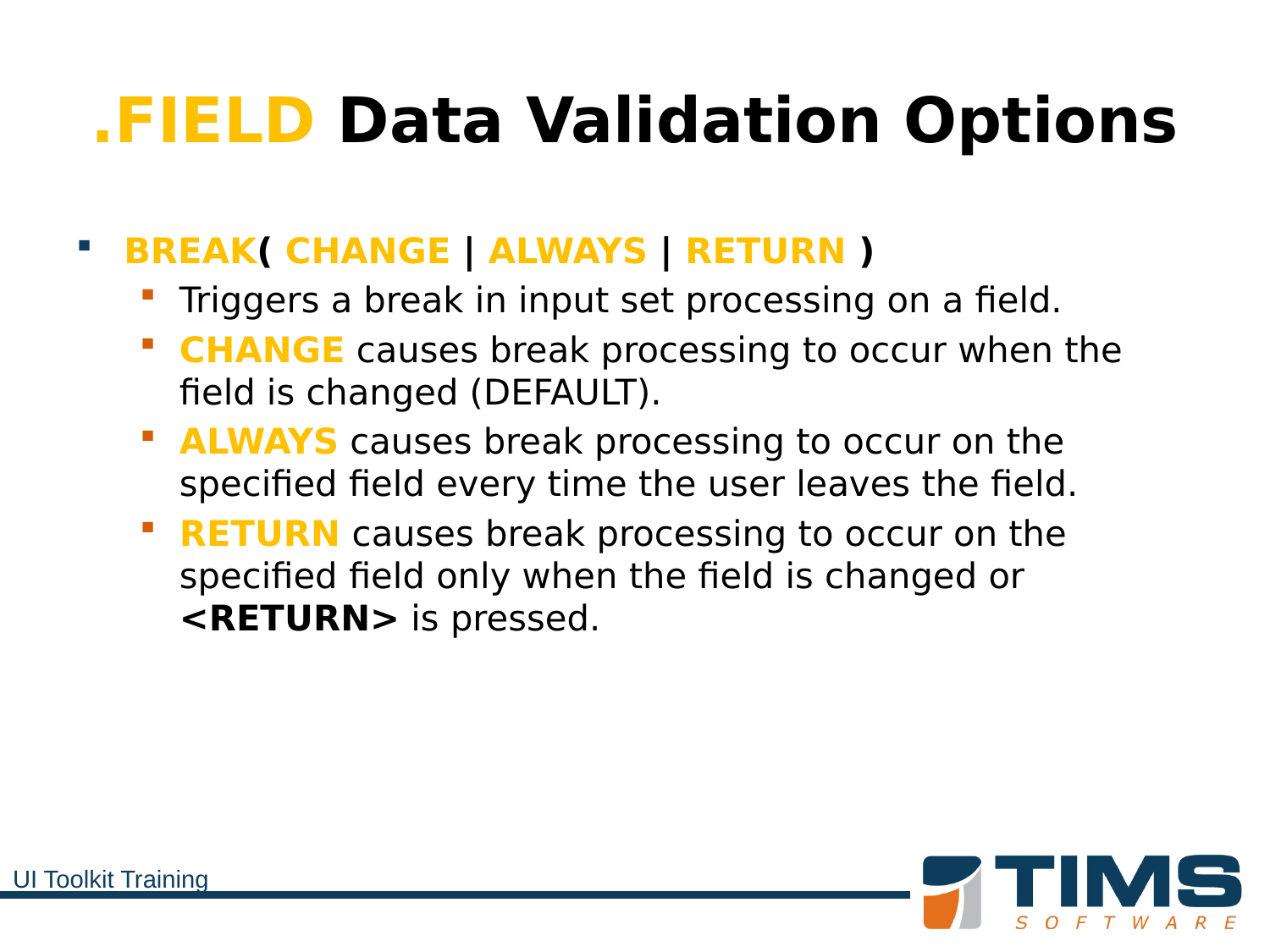

# .FIELD Data Validation Options
BREAK( CHANGE | ALWAYS | RETURN )
Triggers a break in input set processing on a field.
CHANGE causes break processing to occur when the field is changed (DEFAULT).
ALWAYS causes break processing to occur on the specified field every time the user leaves the field.
RETURN causes break processing to occur on the specified field only when the field is changed or <RETURN> is pressed.
UI Toolkit Training